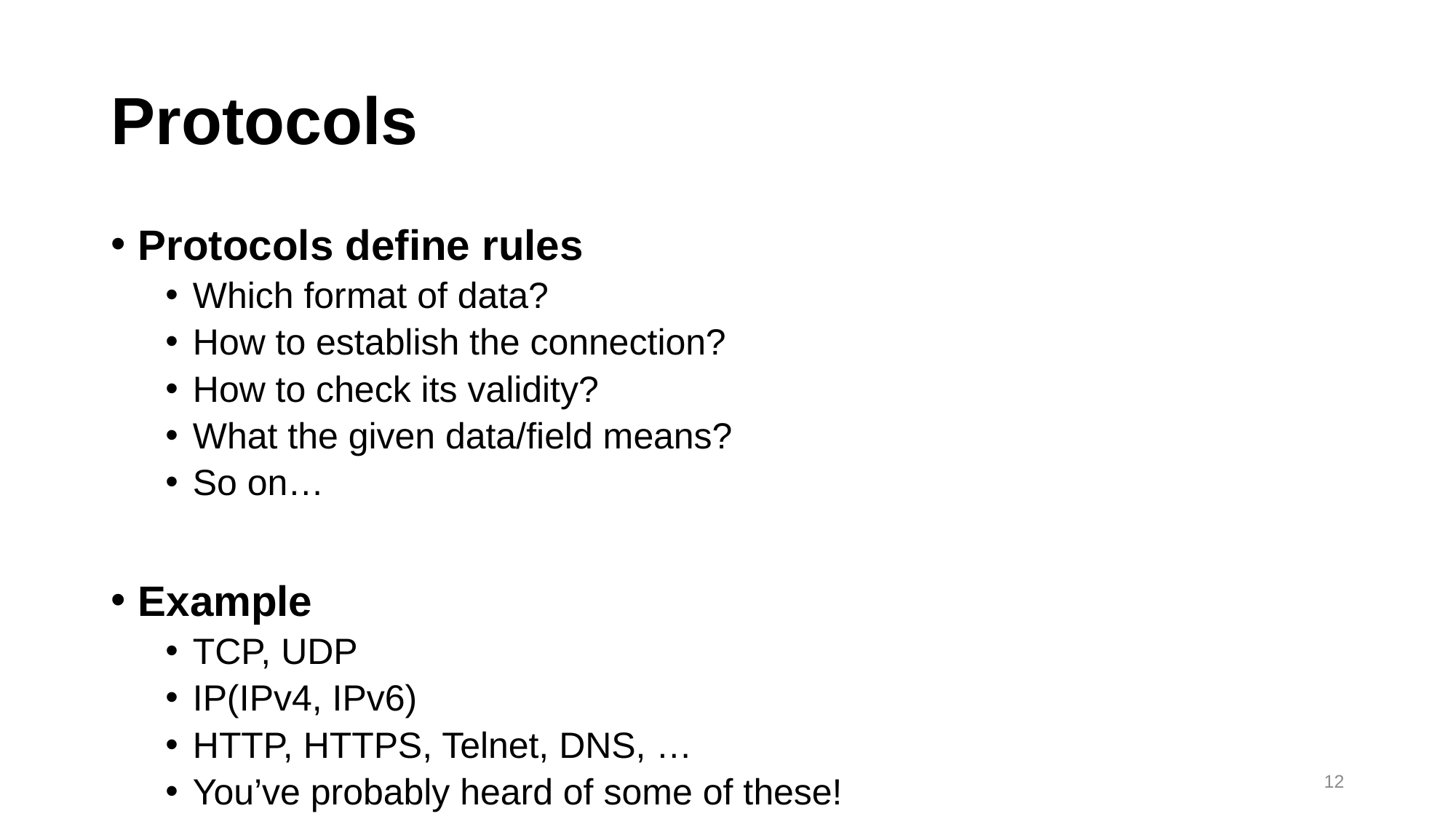

# Protocols
Protocols define rules
Which format of data?
How to establish the connection?
How to check its validity?
What the given data/field means?
So on…

Example
TCP, UDP
IP(IPv4, IPv6)
HTTP, HTTPS, Telnet, DNS, …
You’ve probably heard of some of these!
12